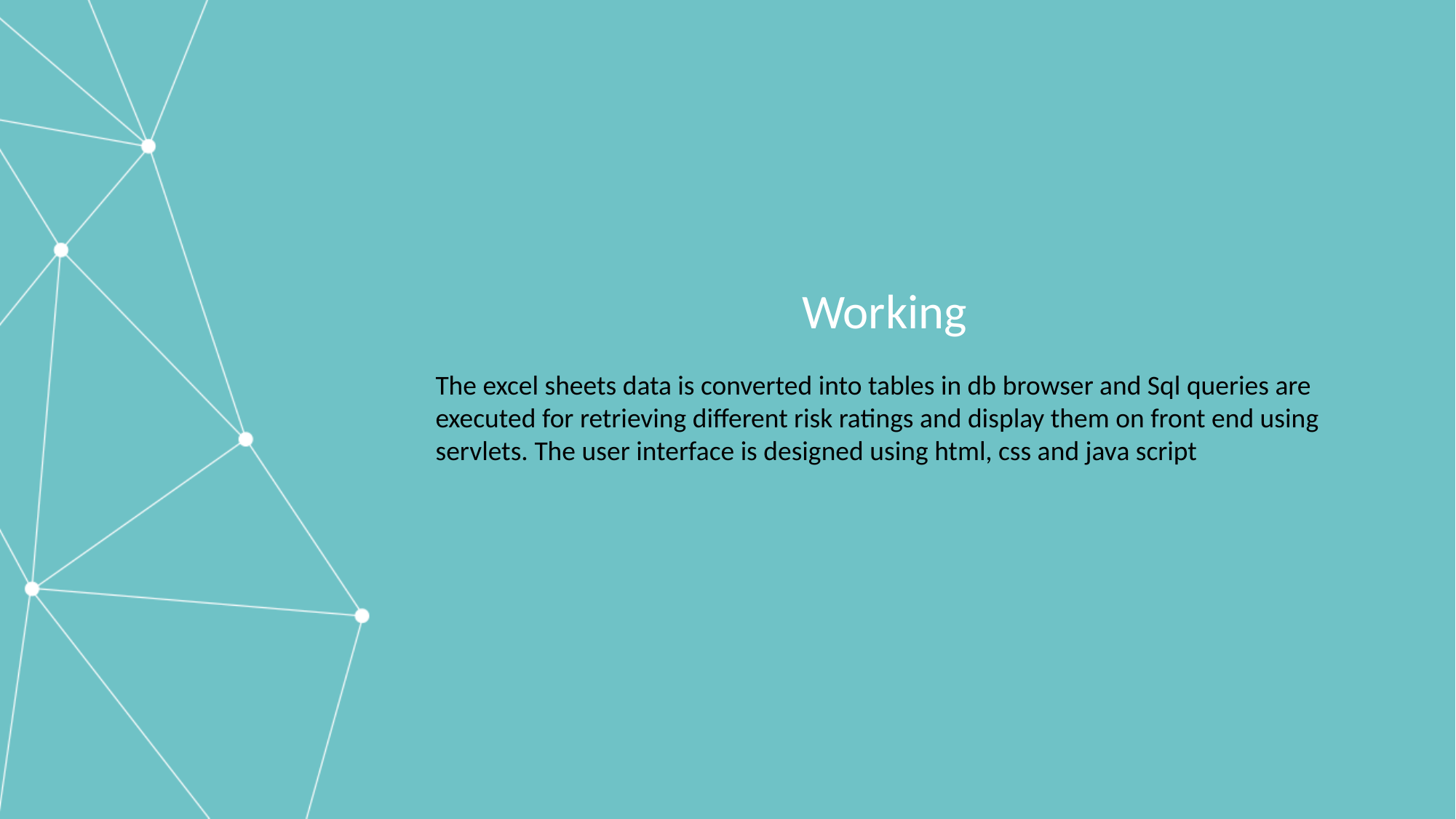

Working
The excel sheets data is converted into tables in db browser and Sql queries are executed for retrieving different risk ratings and display them on front end using servlets. The user interface is designed using html, css and java script